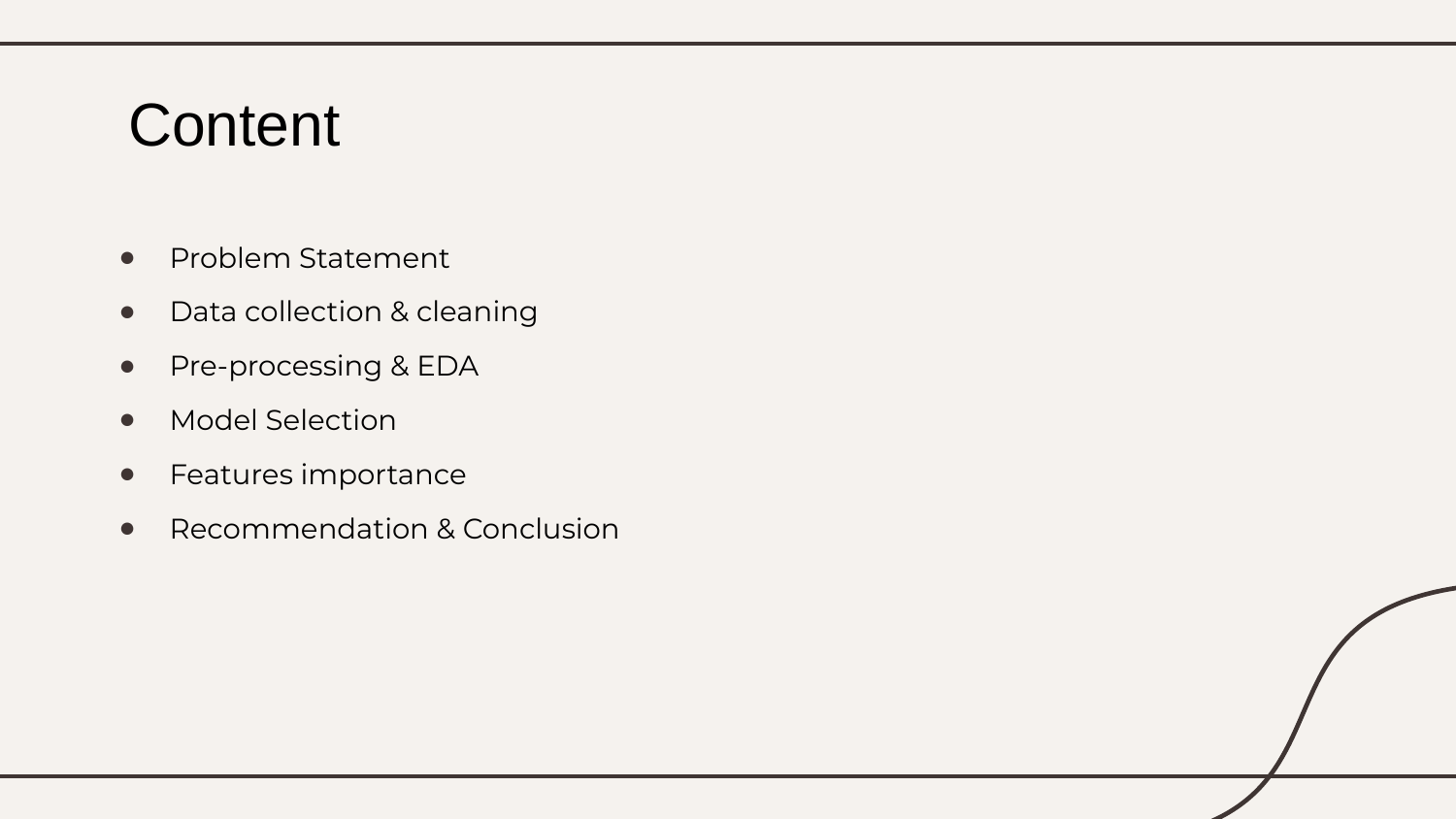

# Content
Problem Statement
Data collection & cleaning
Pre-processing & EDA
Model Selection
Features importance
Recommendation & Conclusion